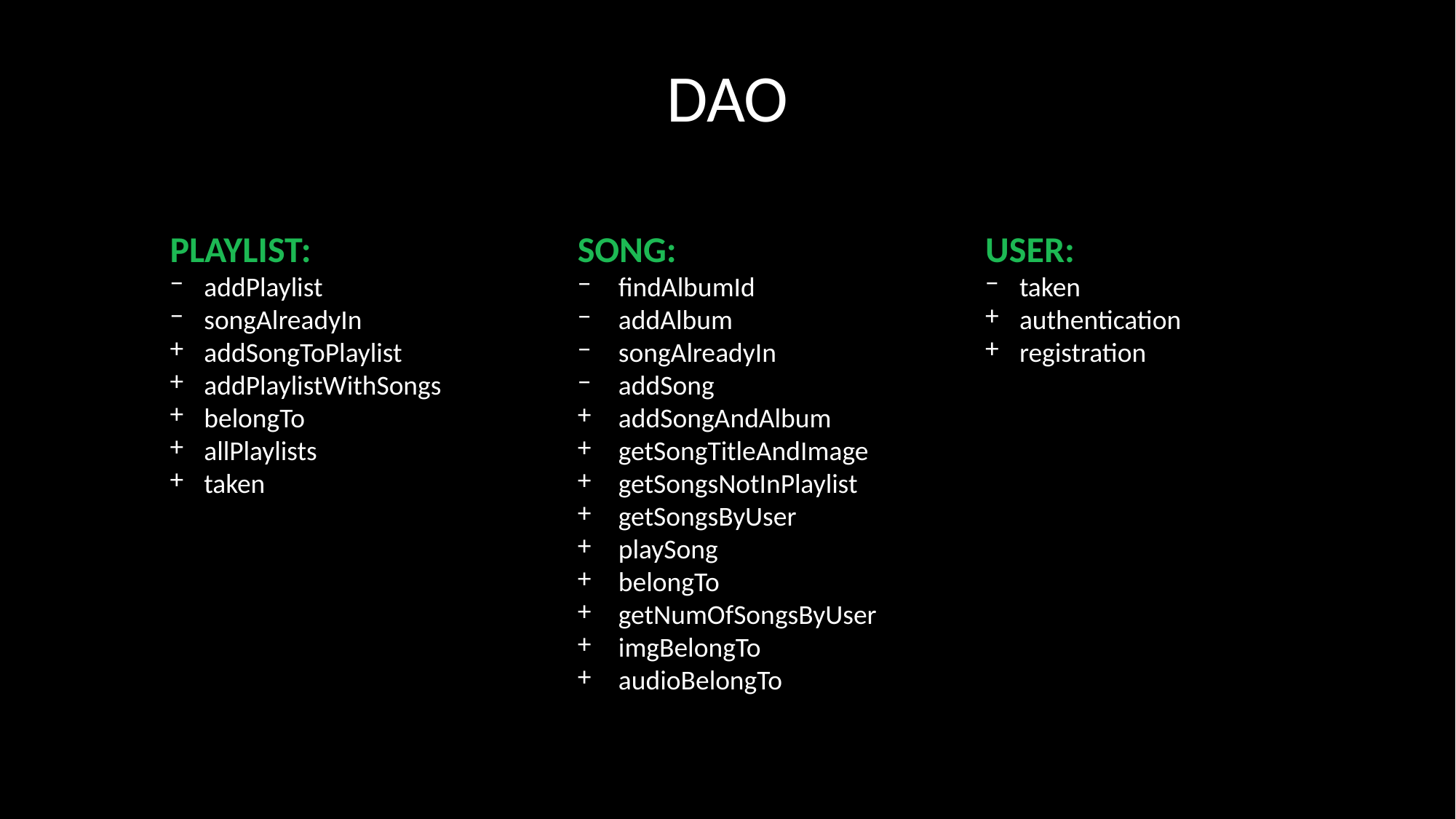

# DAO
PLAYLIST:
addPlaylist
songAlreadyIn
addSongToPlaylist
addPlaylistWithSongs
belongTo
allPlaylists
taken
USER:
taken
authentication
registration
SONG:
findAlbumId
addAlbum
songAlreadyIn
addSong
addSongAndAlbum
getSongTitleAndImage
getSongsNotInPlaylist
getSongsByUser
playSong
belongTo
getNumOfSongsByUser
imgBelongTo
audioBelongTo